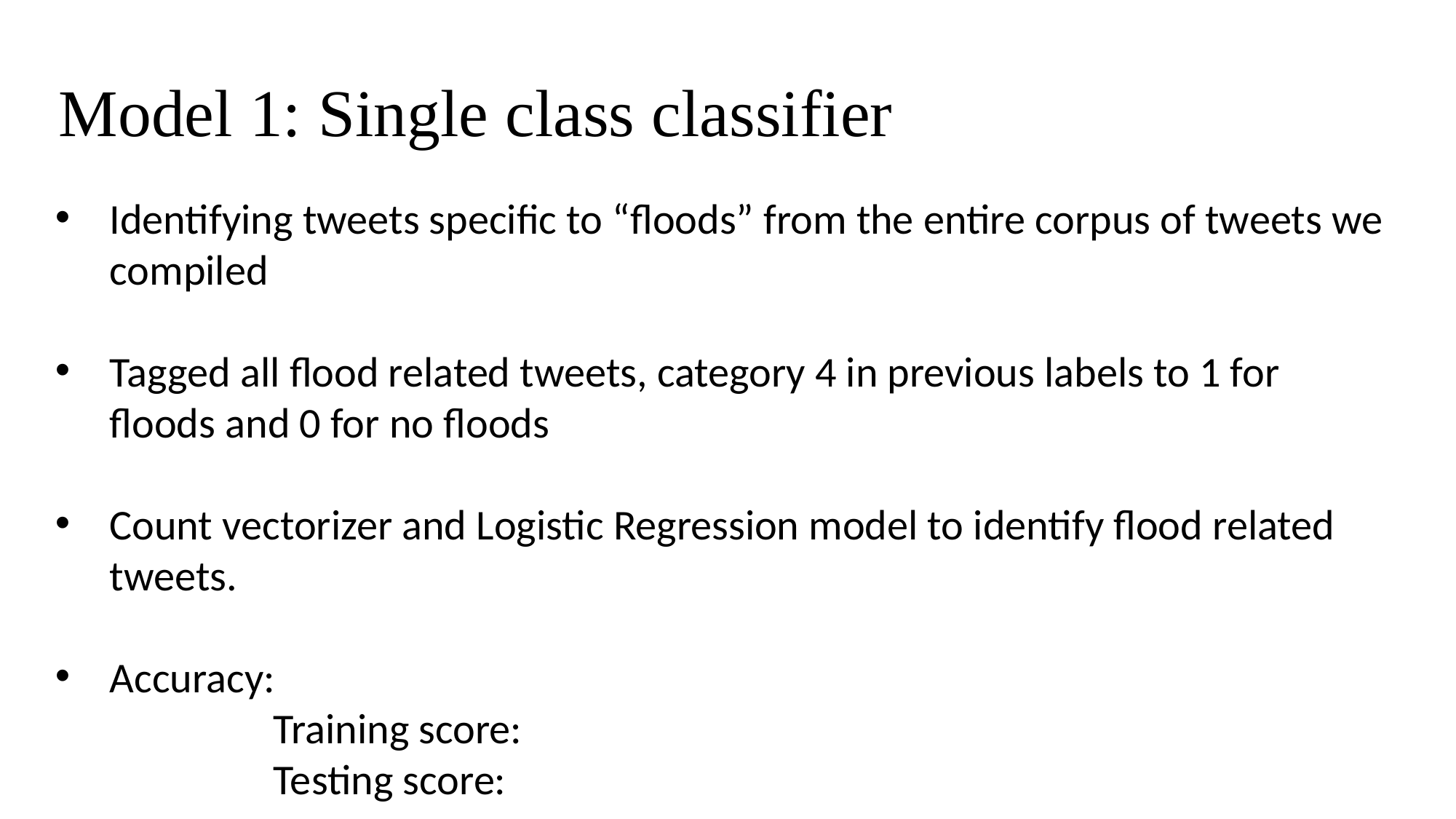

Model 1: Single class classifier
Identifying tweets specific to “floods” from the entire corpus of tweets we compiled

Tagged all flood related tweets, category 4 in previous labels to 1 for floods and 0 for no floods

Count vectorizer and Logistic Regression model to identify flood related tweets.

Accuracy:
		Training score:
		Testing score: